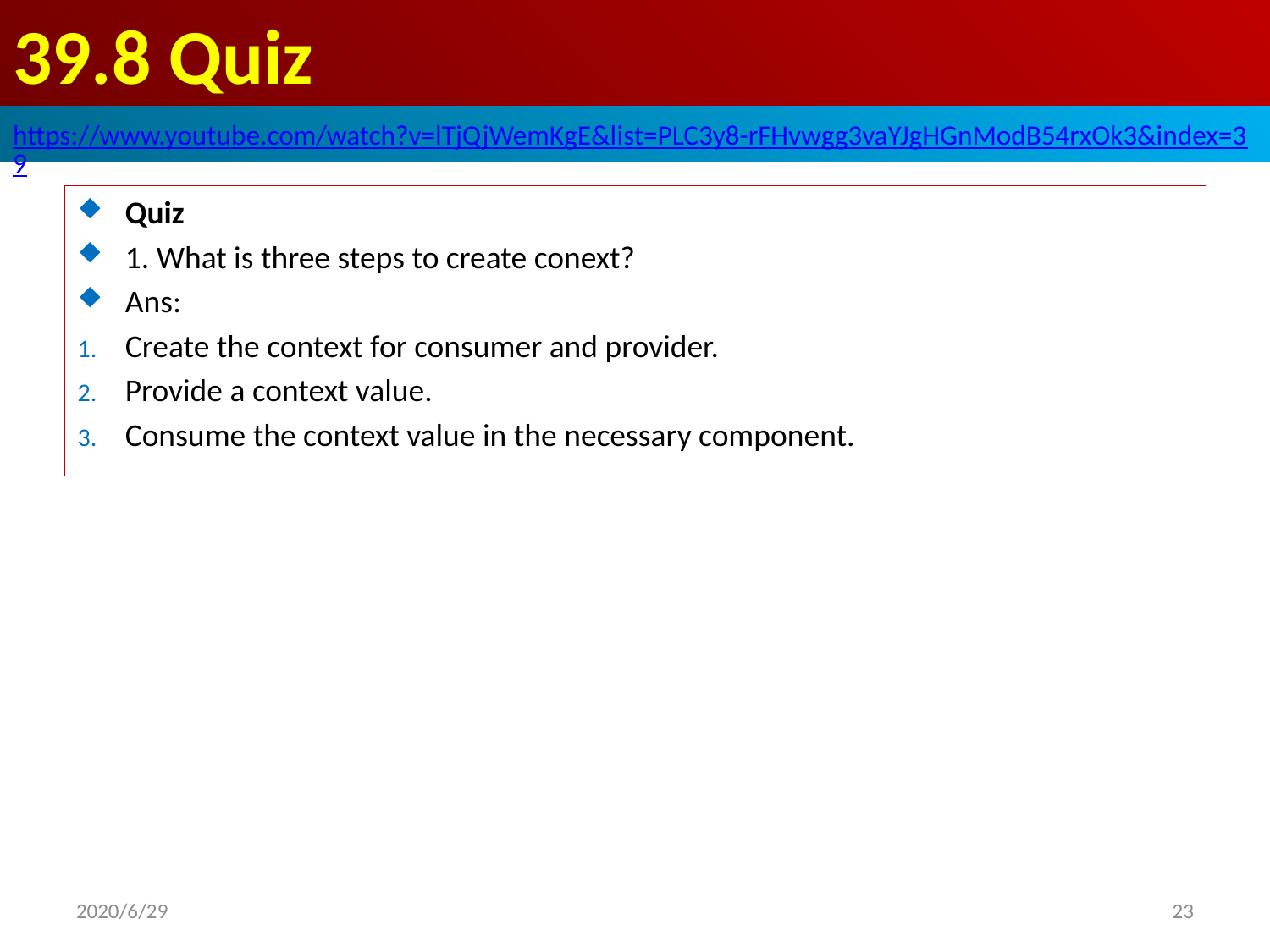

# 39.8 Quiz
https://www.youtube.com/watch?v=lTjQjWemKgE&list=PLC3y8-rFHvwgg3vaYJgHGnModB54rxOk3&index=39
Quiz
1. What is three steps to create conext?
Ans:
Create the context for consumer and provider.
Provide a context value.
Consume the context value in the necessary component.

2020/6/29
23